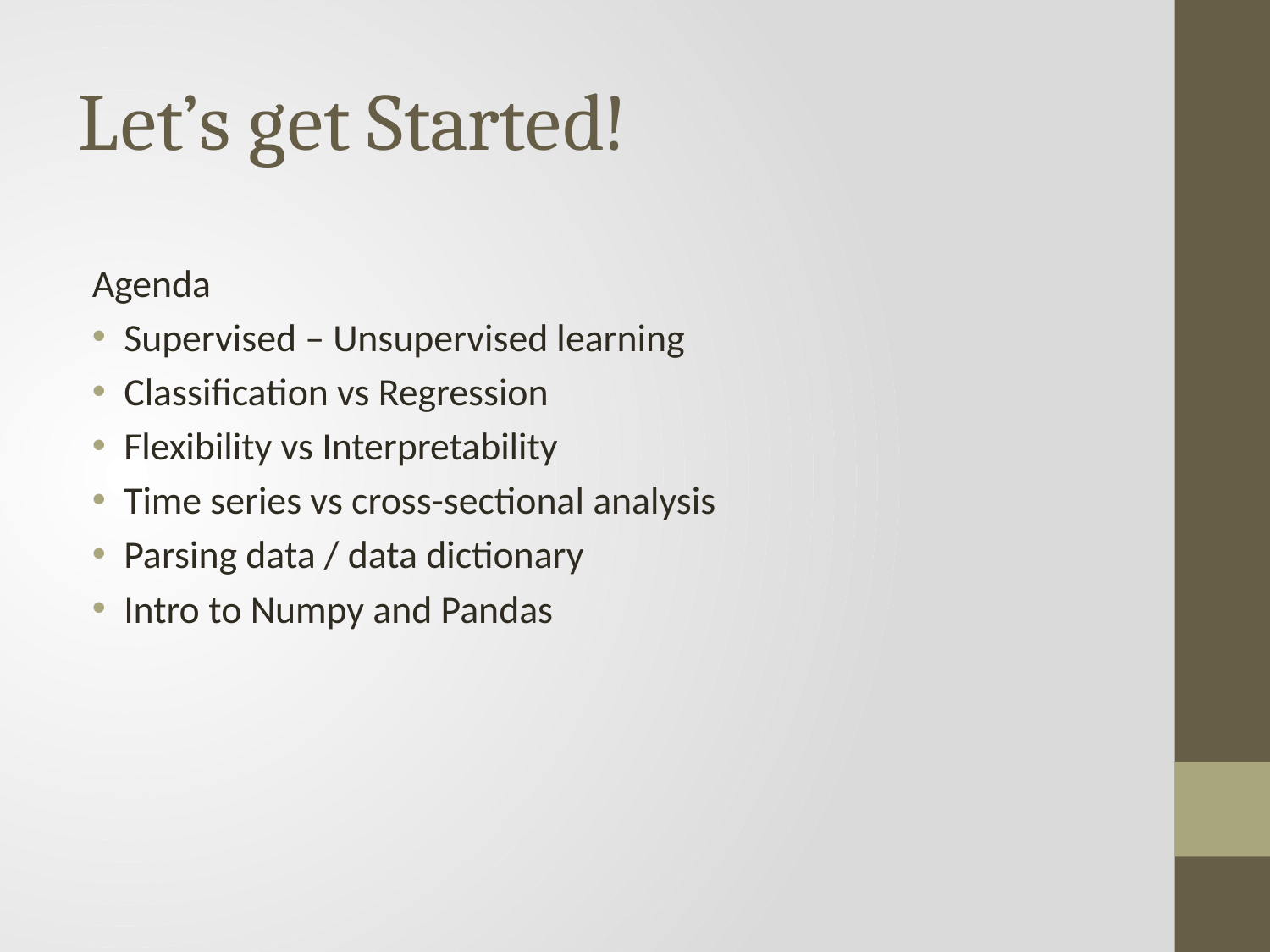

# Let’s get Started!
Agenda
Supervised – Unsupervised learning
Classification vs Regression
Flexibility vs Interpretability
Time series vs cross-sectional analysis
Parsing data / data dictionary
Intro to Numpy and Pandas